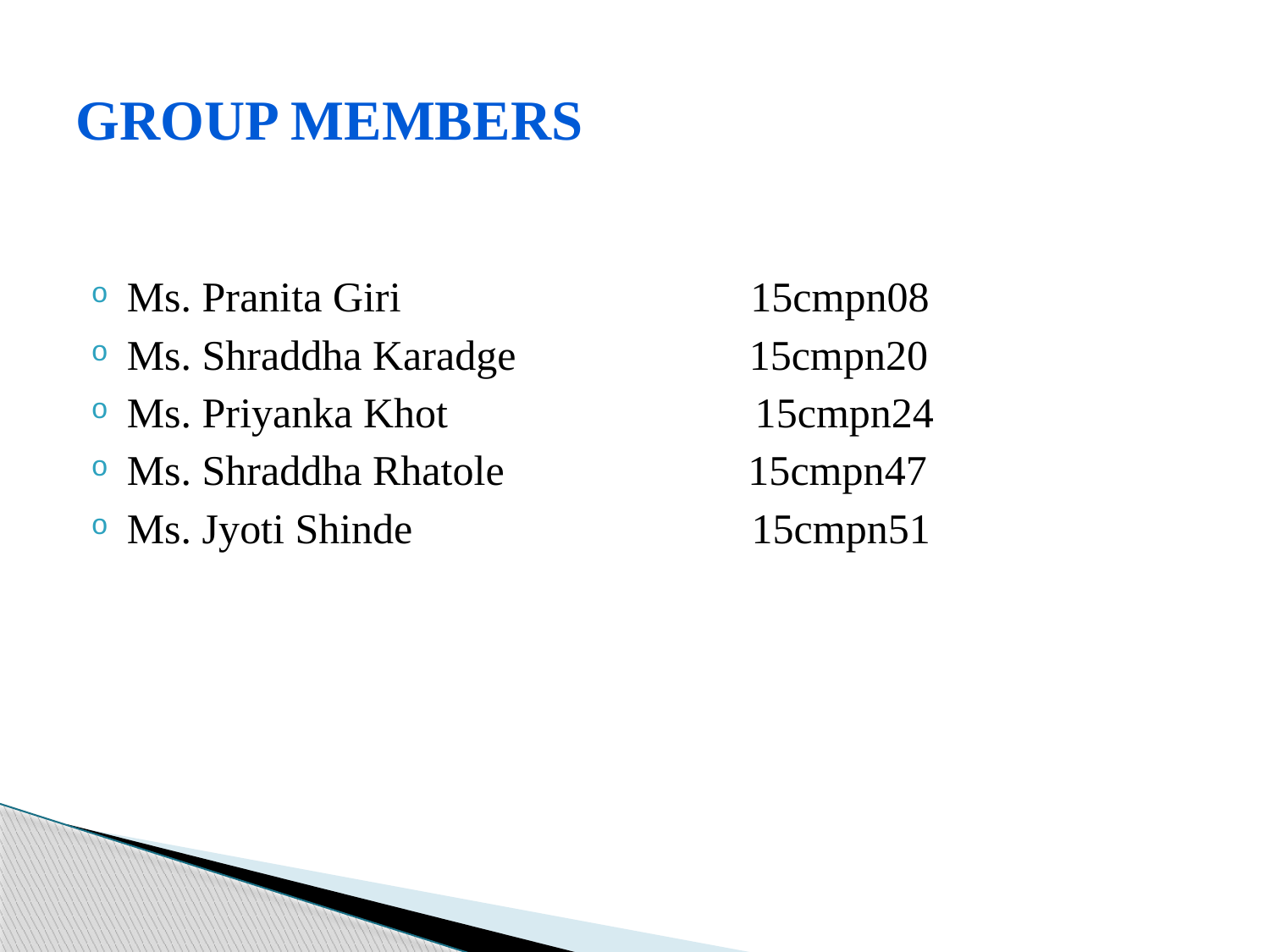

# Group members

Ms. Pranita Giri                                 15cmpn08
Ms. Shraddha Karadge                      15cmpn20
Ms. Priyanka Khot                             15cmpn24
Ms. Shraddha Rhatole                       15cmpn47
Ms. Jyoti Shinde                                15cmpn51